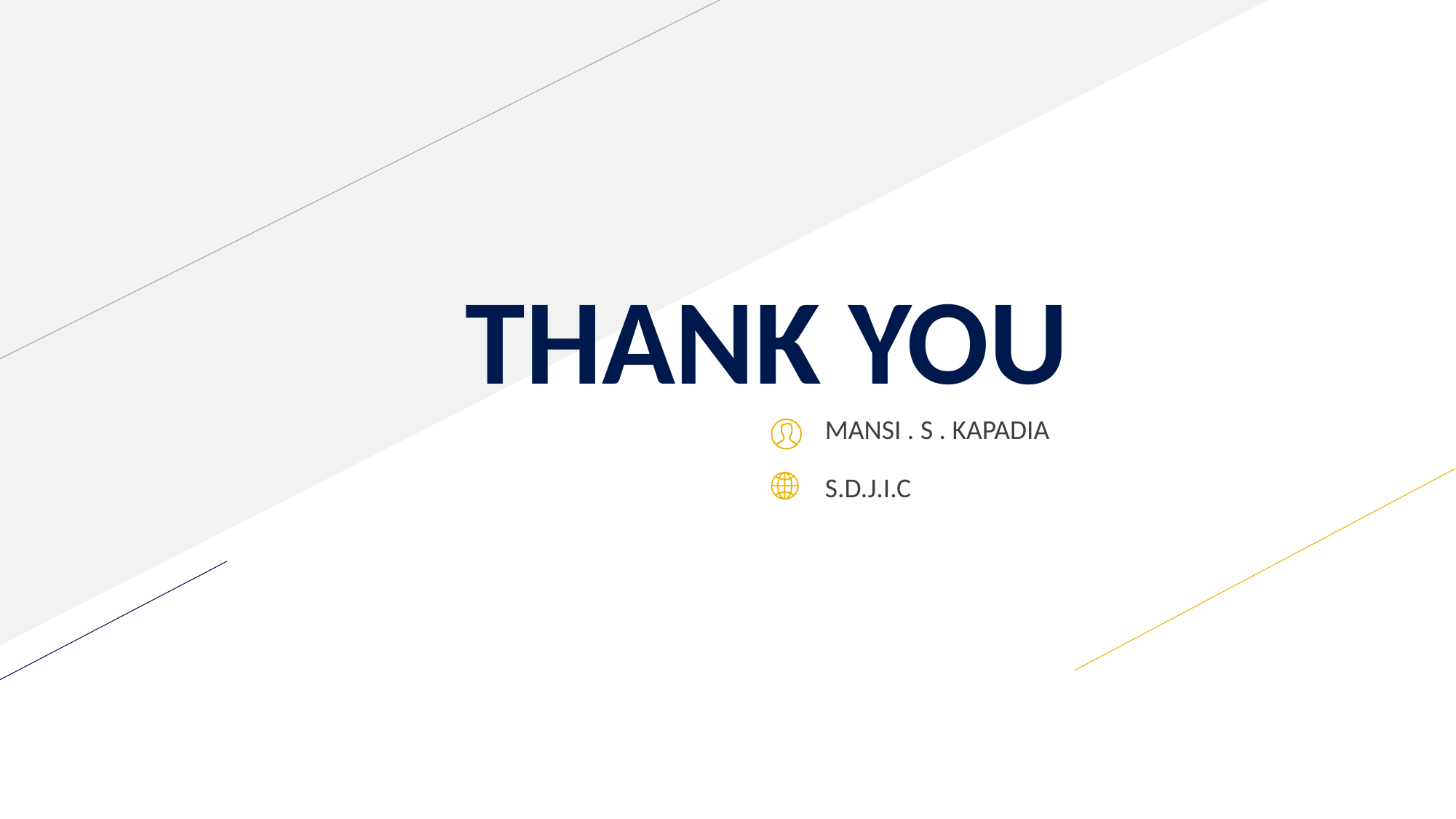

# THANK YOU
MANSI . S . KAPADIA
S.D.J.I.C